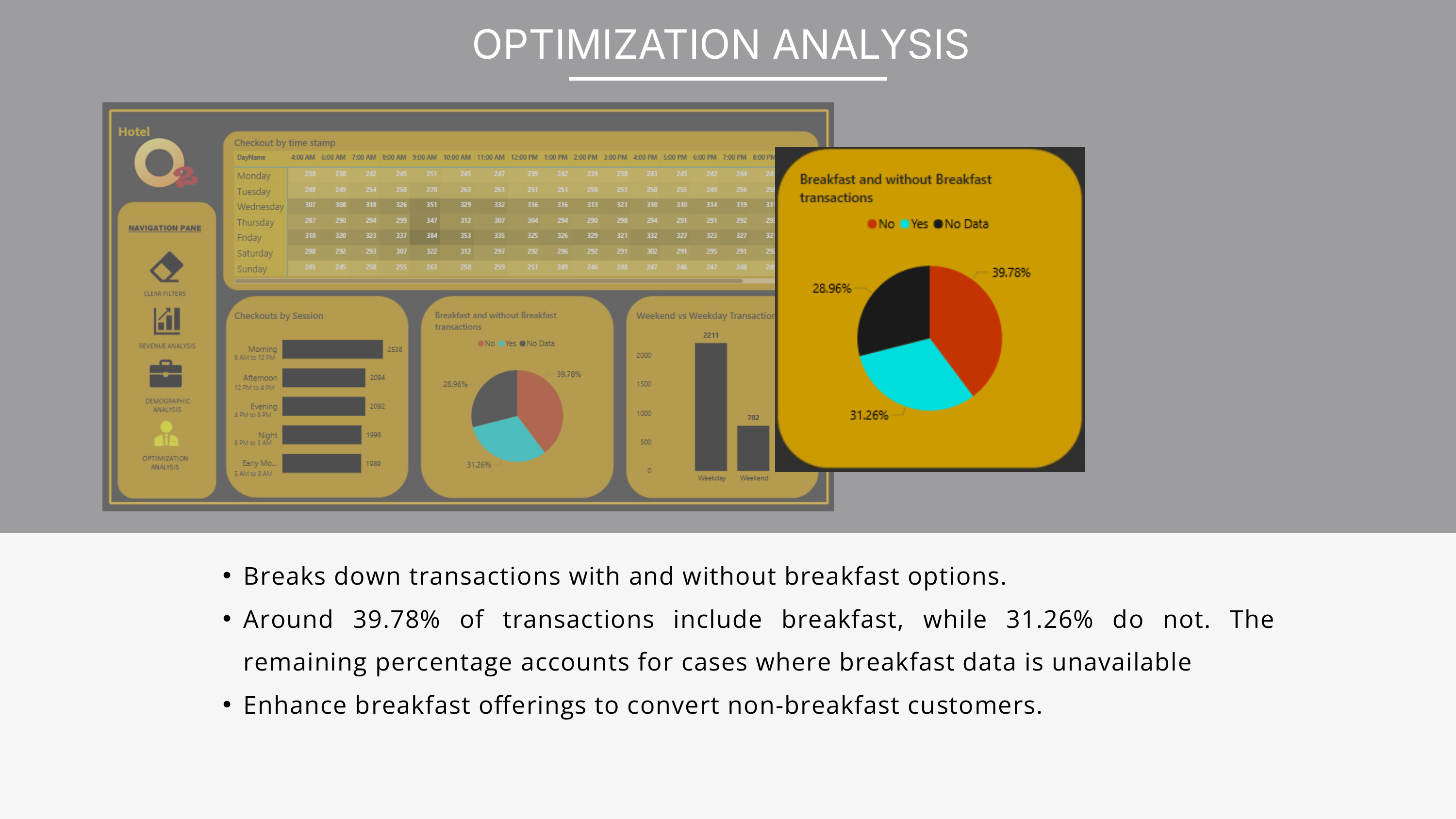

OPTIMIZATION ANALYSIS

Breaks down transactions with and without breakfast options.
Around 39.78% of transactions include breakfast, while 31.26% do not. The remaining percentage accounts for cases where breakfast data is unavailable
Enhance breakfast offerings to convert non-breakfast customers.